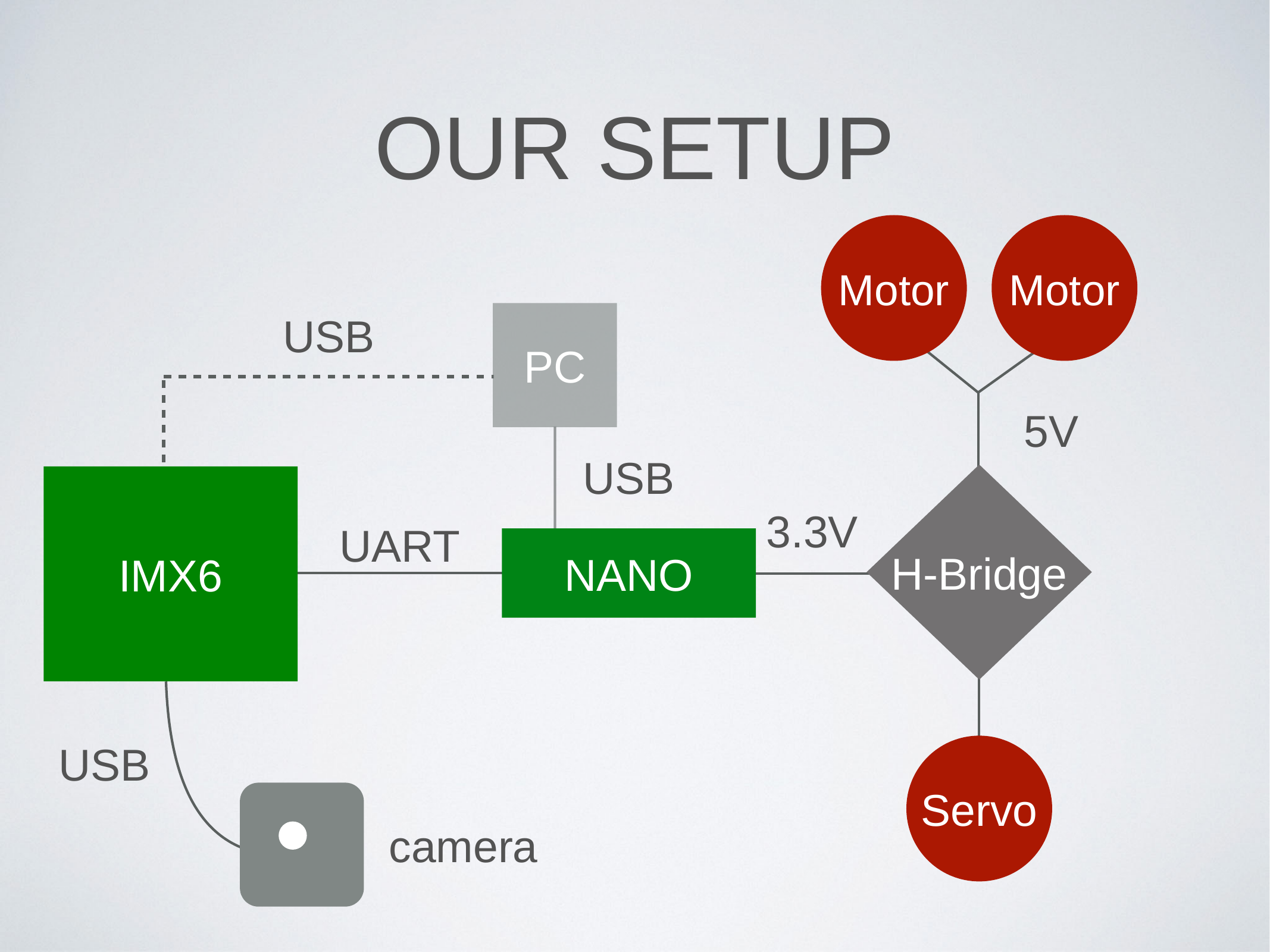

# Our setup
Motor
Motor
PC
USB

5V

USB
H-Bridge
IMX6
3.3V
UART
NANO

USB
Servo

camera